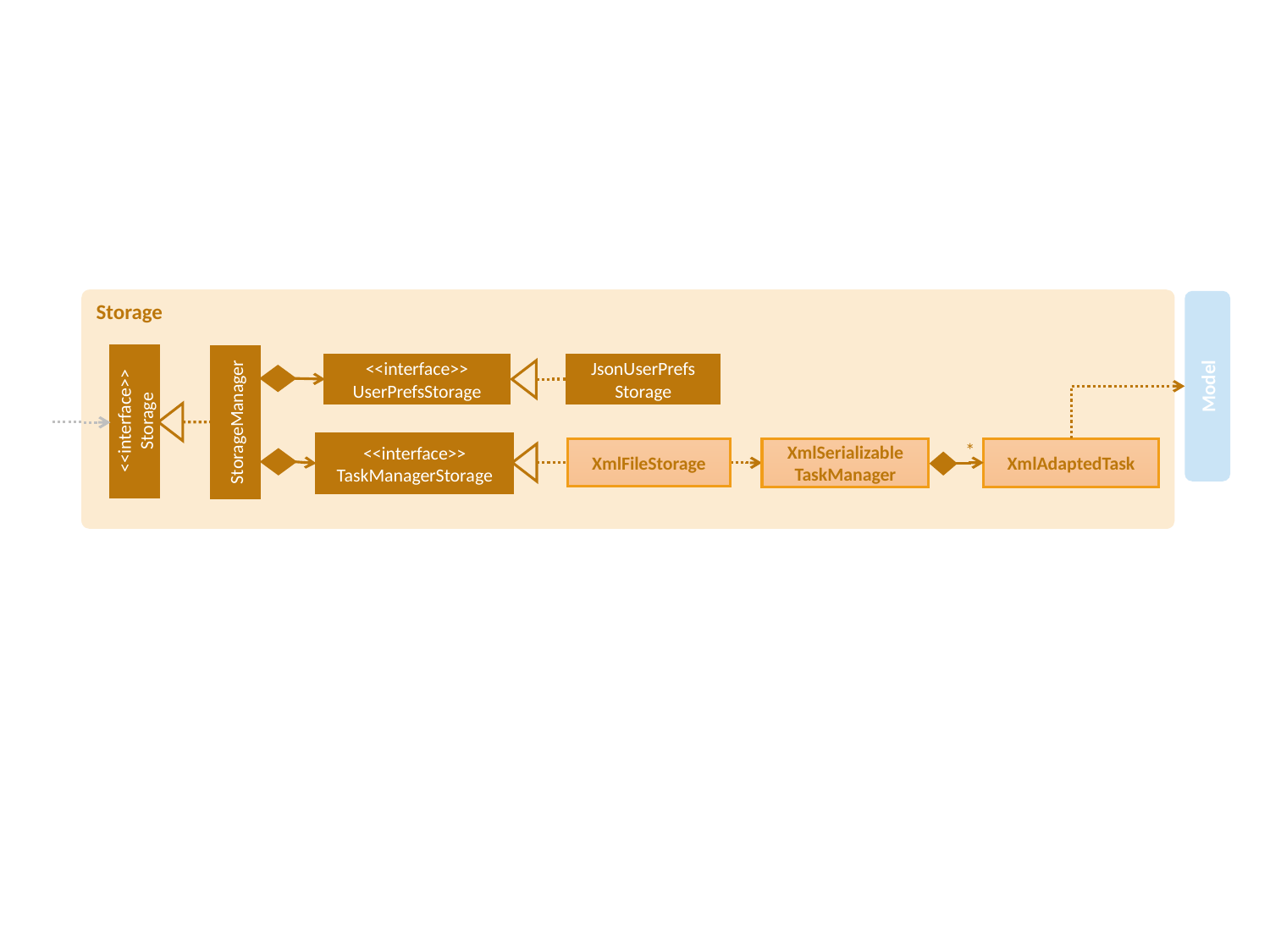

Storage
<<interface>>
UserPrefsStorage
JsonUserPrefs
Storage
Model

<<interface>>
Storage
StorageManager

*
<<interface>>
TaskManagerStorage
XmlFileStorage
XmlAdaptedTask
XmlSerializable
TaskManager